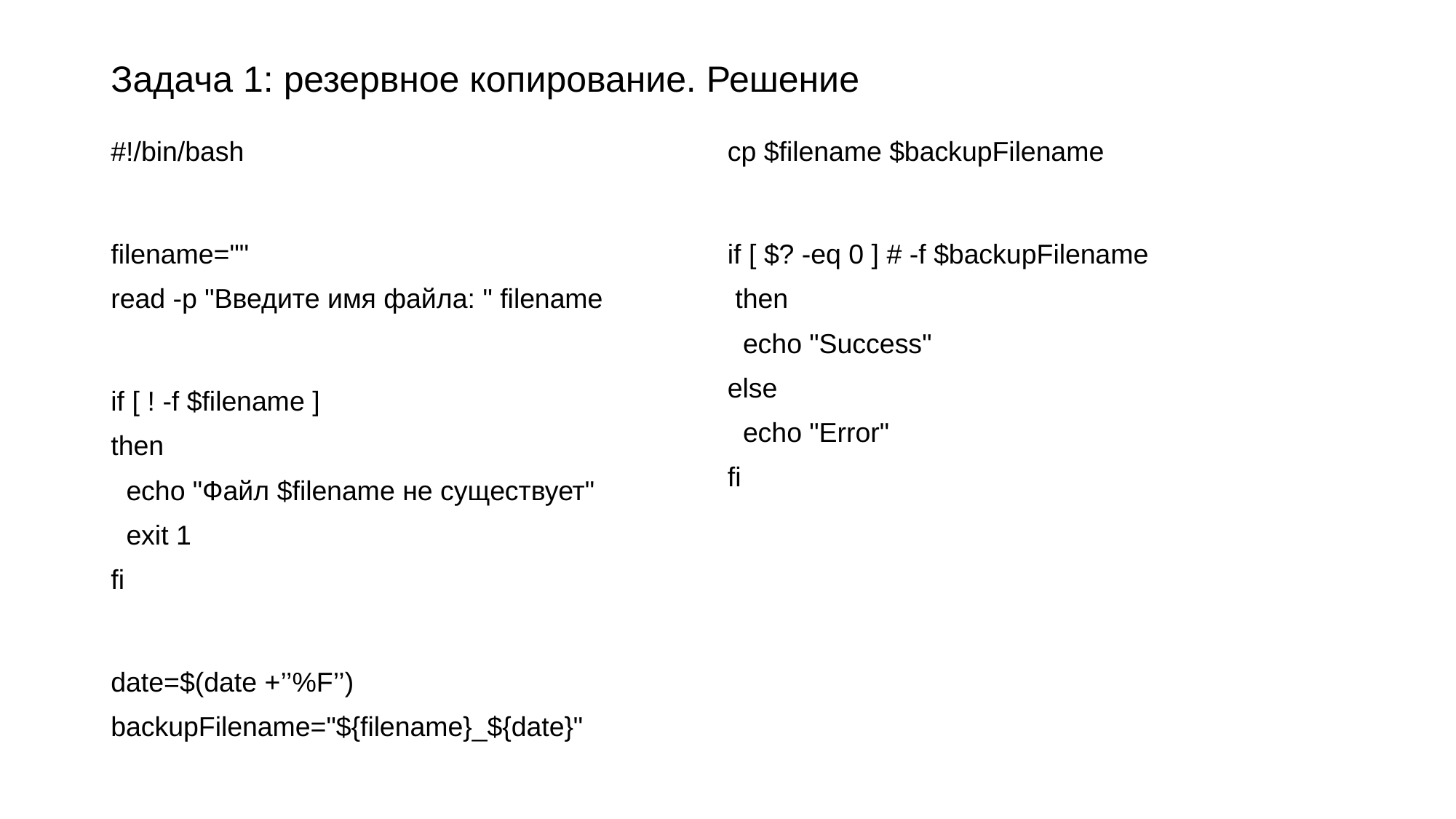

# Задача 1: резервное копирование. Решение
#!/bin/bash

filename=""
read -p "Введите имя файла: " filename

if [ ! -f $filename ]
then
  echo "Файл $filename не существует"
  exit 1
fi

date=$(date +’’%F’’)
backupFilename="${filename}_${date}"
cp $filename $backupFilename

if [ $? -eq 0 ] # -f $backupFilename
 then
  echo "Success"
else
  echo "Error"
fi